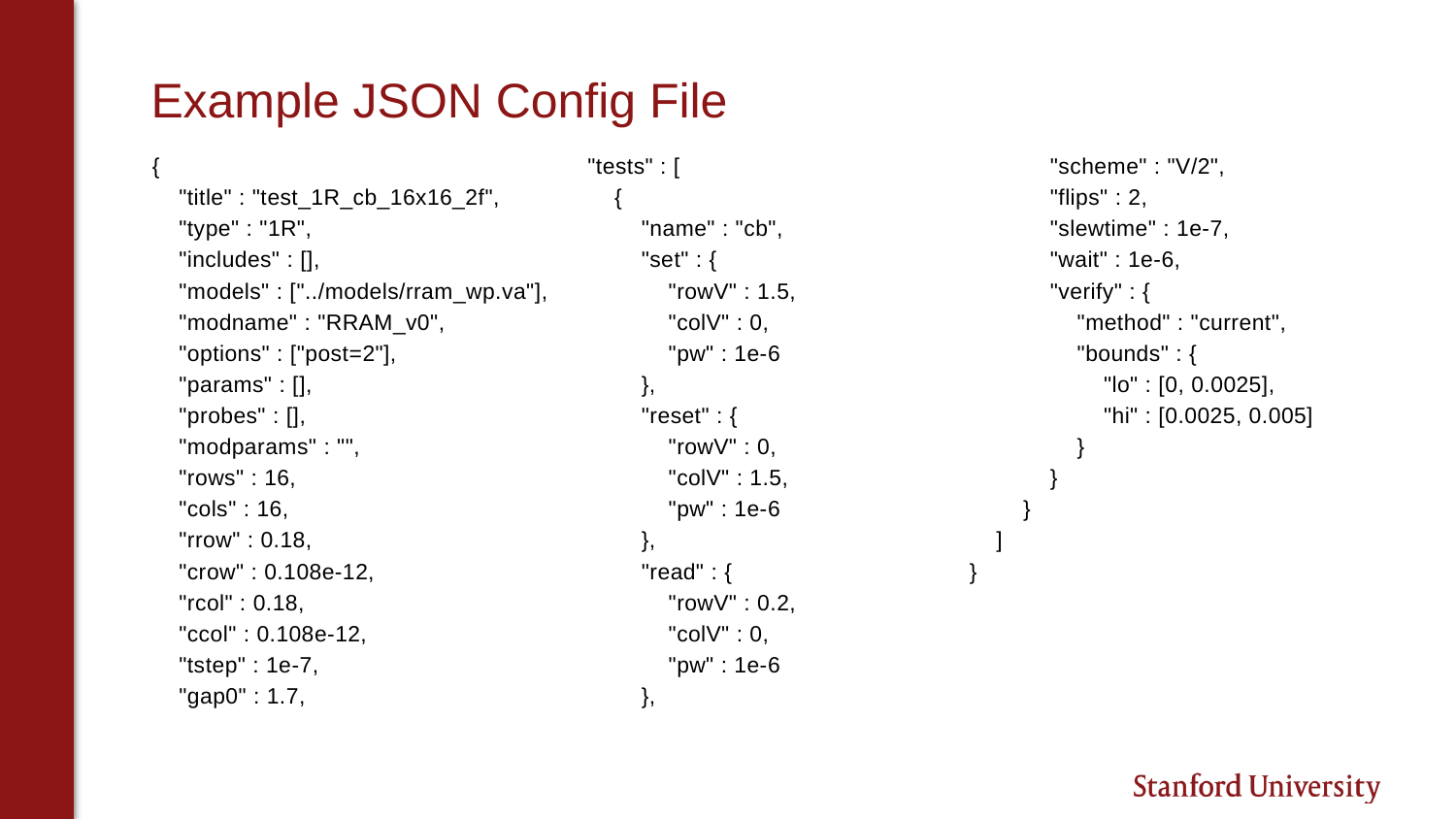

# Example JSON Config File
{
    "title" : "test_1R_cb_16x16_2f",
    "type" : "1R",
    "includes" : [],
    "models" : ["../models/rram_wp.va"],
    "modname" : "RRAM_v0",
    "options" : ["post=2"],
    "params" : [],
    "probes" : [],
    "modparams" : "",
    "rows" : 16,
    "cols" : 16,
    "rrow" : 0.18,
    "crow" : 0.108e-12,
    "rcol" : 0.18,
    "ccol" : 0.108e-12,
    "tstep" : 1e-7,
    "gap0" : 1.7,
    "tests" : [
        {
            "name" : "cb",
            "set" : {
                "rowV" : 1.5,
                "colV" : 0,
                "pw" : 1e-6
            },
            "reset" : {
                "rowV" : 0,
                "colV" : 1.5,
                "pw" : 1e-6
            },
            "read" : {
                "rowV" : 0.2,
                "colV" : 0,
                "pw" : 1e-6
            },
            "scheme" : "V/2",
            "flips" : 2,
            "slewtime" : 1e-7,
            "wait" : 1e-6,
            "verify" : {
                "method" : "current",
                "bounds" : {
                    "lo" : [0, 0.0025],
                    "hi" : [0.0025, 0.005]
                }
            }
        }
    ]
}